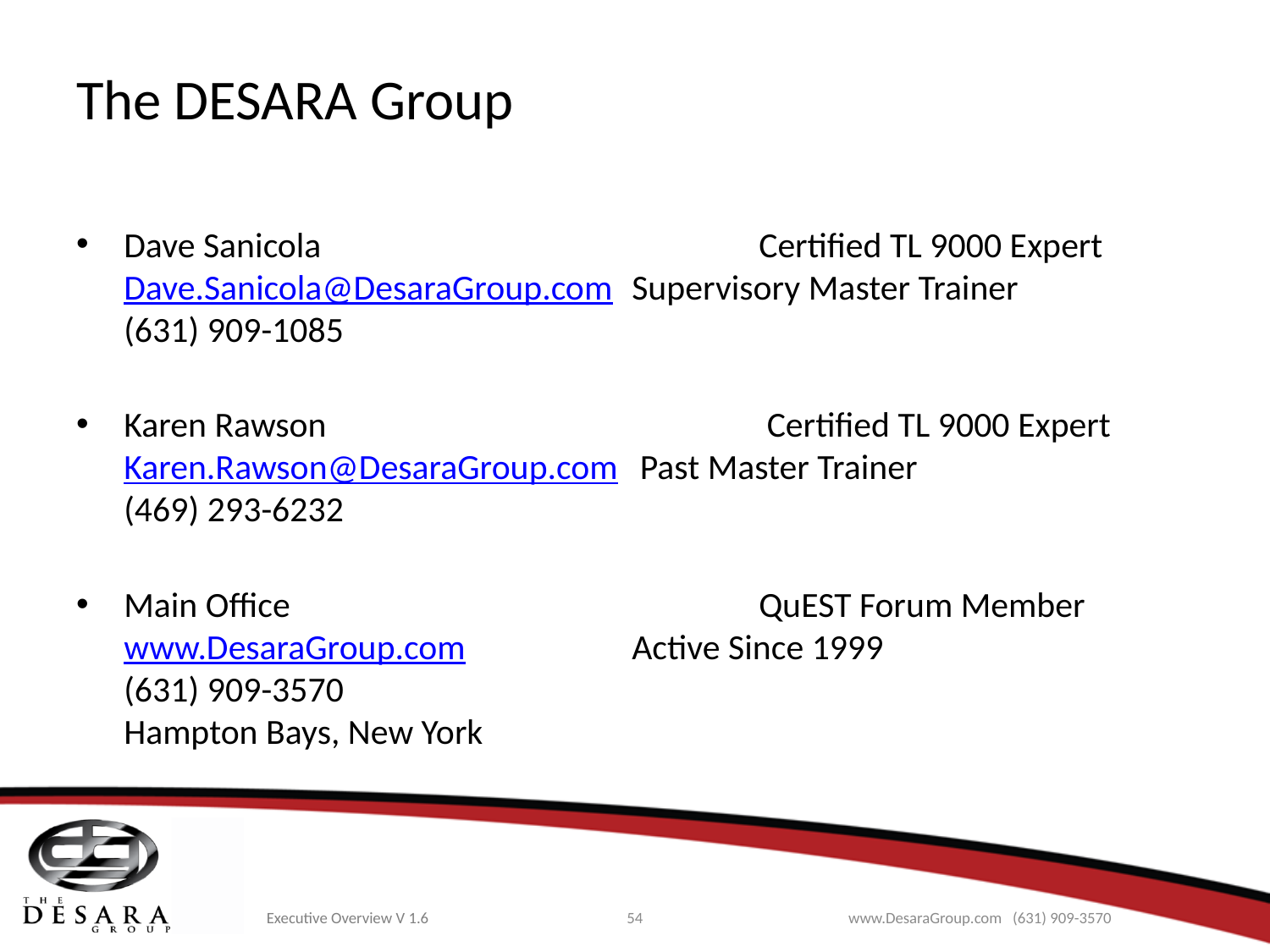

# The DESARA Group
Dave Sanicola				Certified TL 9000 Expert
Dave.Sanicola@DesaraGroup.com	Supervisory Master Trainer
(631) 909-1085
Karen Rawson				 Certified TL 9000 Expert
Karen.Rawson@DesaraGroup.com	 Past Master Trainer
(469) 293-6232
Main Office				QuEST Forum Member
www.DesaraGroup.com		Active Since 1999
(631) 909-3570
Hampton Bays, New York

54
www.DesaraGroup.com   (631) 909-3570